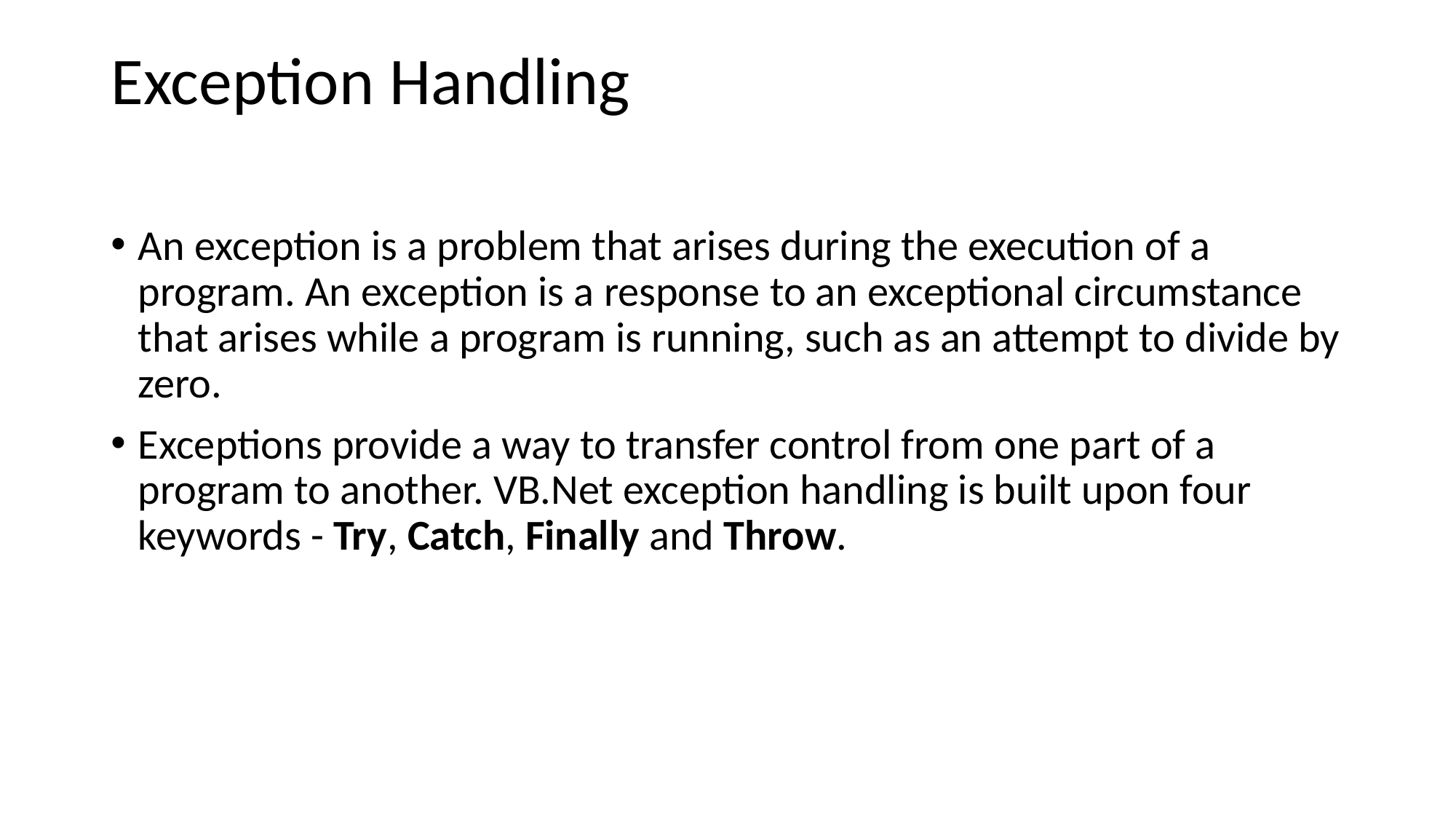

# Exception Handling
An exception is a problem that arises during the execution of a program. An exception is a response to an exceptional circumstance that arises while a program is running, such as an attempt to divide by zero.
Exceptions provide a way to transfer control from one part of a program to another. VB.Net exception handling is built upon four keywords - Try, Catch, Finally and Throw.